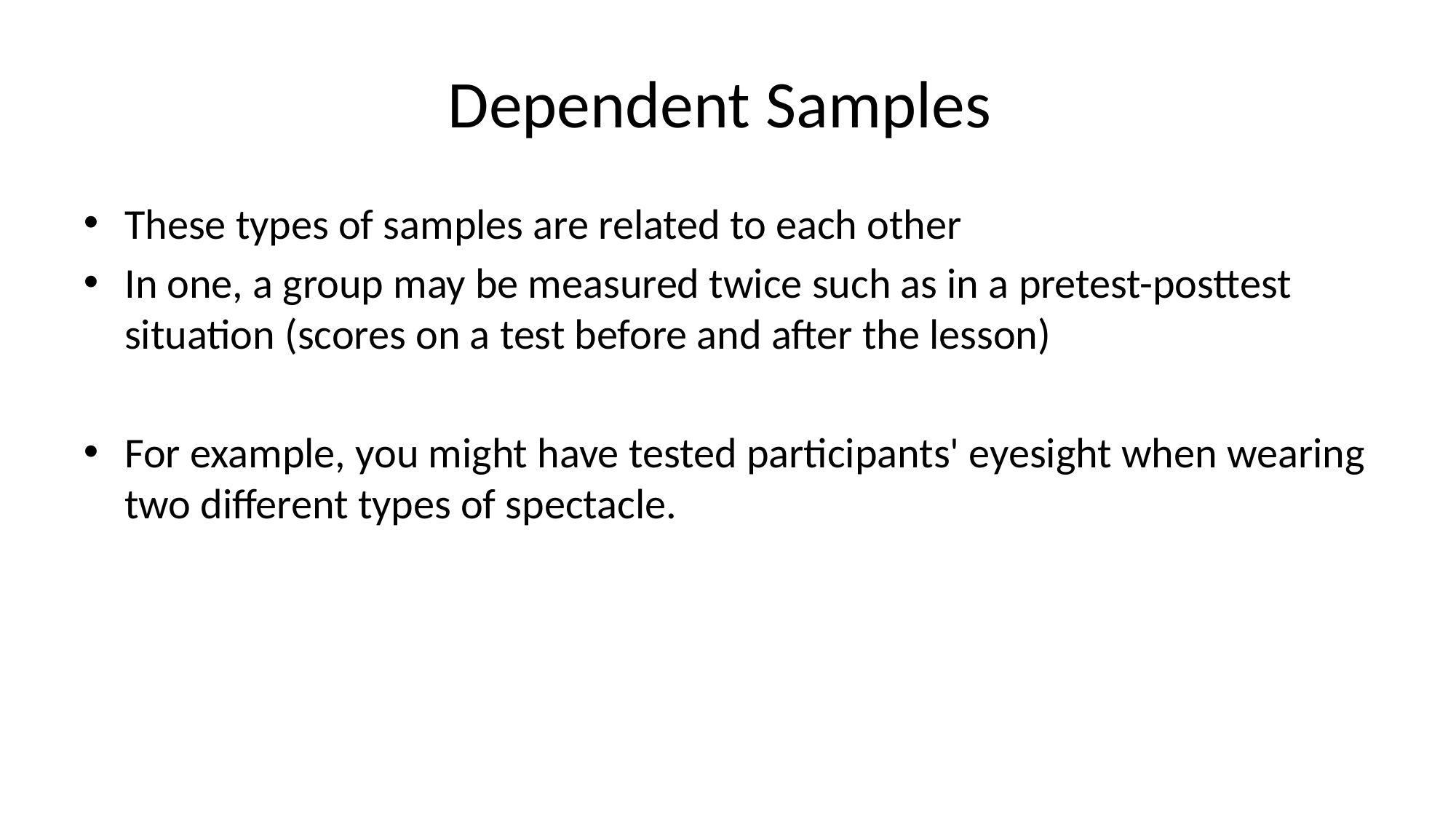

# Dependent Samples
These types of samples are related to each other
In one, a group may be measured twice such as in a pretest-posttest situation (scores on a test before and after the lesson)

For example, you might have tested participants' eyesight when wearing two different types of spectacle.